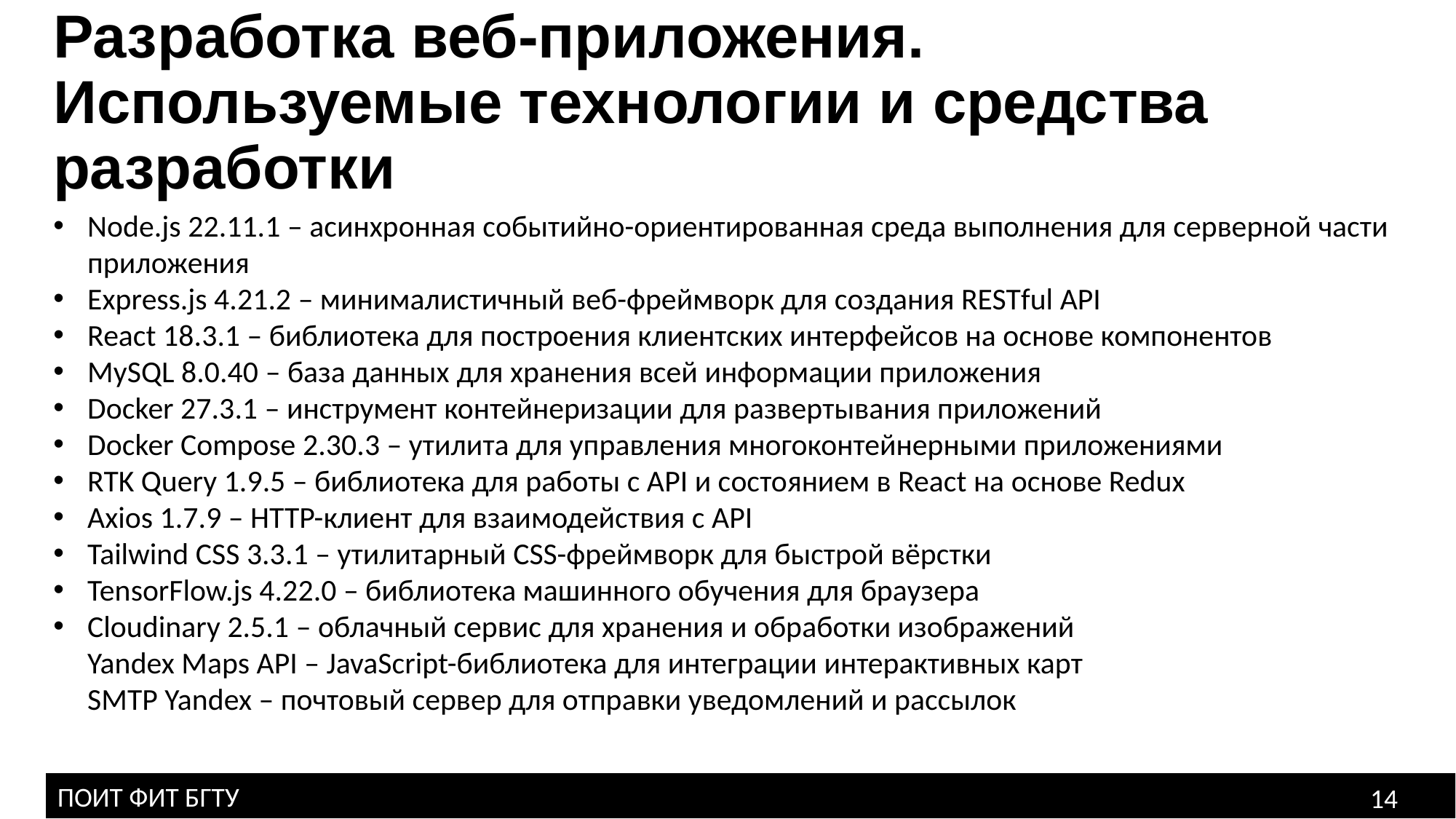

Разработка веб-приложения.
Используемые технологии и средства разработки
Node.js 22.11.1 – асинхронная событийно-ориентированная среда выполнения для серверной части приложения
Express.js 4.21.2 – минималистичный веб-фреймворк для создания RESTful API
React 18.3.1 – библиотека для построения клиентских интерфейсов на основе компонентов
MySQL 8.0.40 – база данных для хранения всей информации приложения
Docker 27.3.1 – инструмент контейнеризации для развертывания приложений
Docker Compose 2.30.3 – утилита для управления многоконтейнерными приложениями
RTK Query 1.9.5 – библиотека для работы с API и состоянием в React на основе Redux
Axios 1.7.9 – HTTP-клиент для взаимодействия с API
Tailwind CSS 3.3.1 – утилитарный CSS-фреймворк для быстрой вёрстки
TensorFlow.js 4.22.0 – библиотека машинного обучения для браузера
Cloudinary 2.5.1 – облачный сервис для хранения и обработки изображений
Yandex Maps API – JavaScript-библиотека для интеграции интерактивных карт
SMTP Yandex – почтовый сервер для отправки уведомлений и рассылок